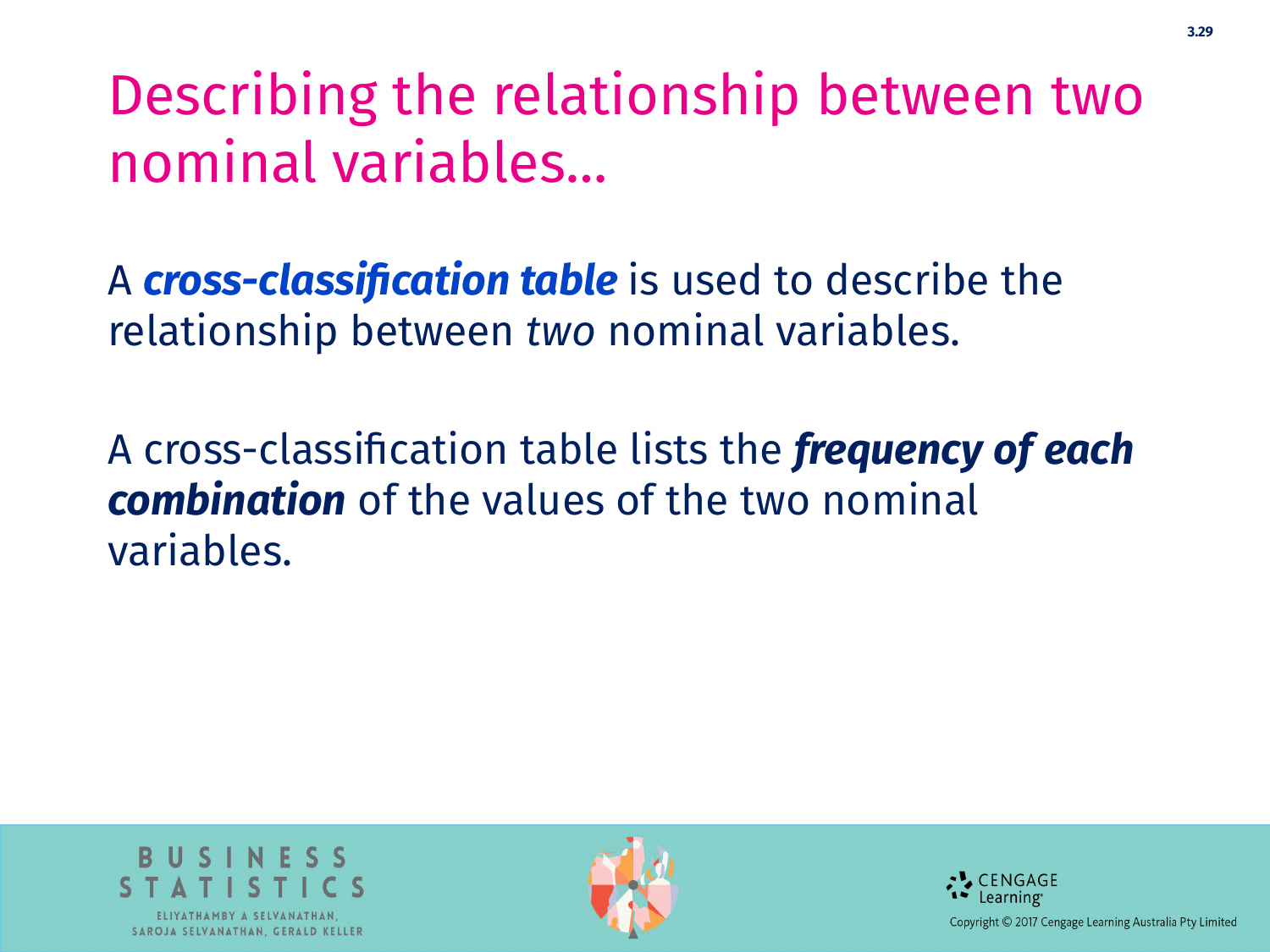

3.29
# Describing the relationship between two nominal variables…
A cross-classification table is used to describe the relationship between two nominal variables.

A cross-classification table lists the frequency of each combination of the values of the two nominal variables.